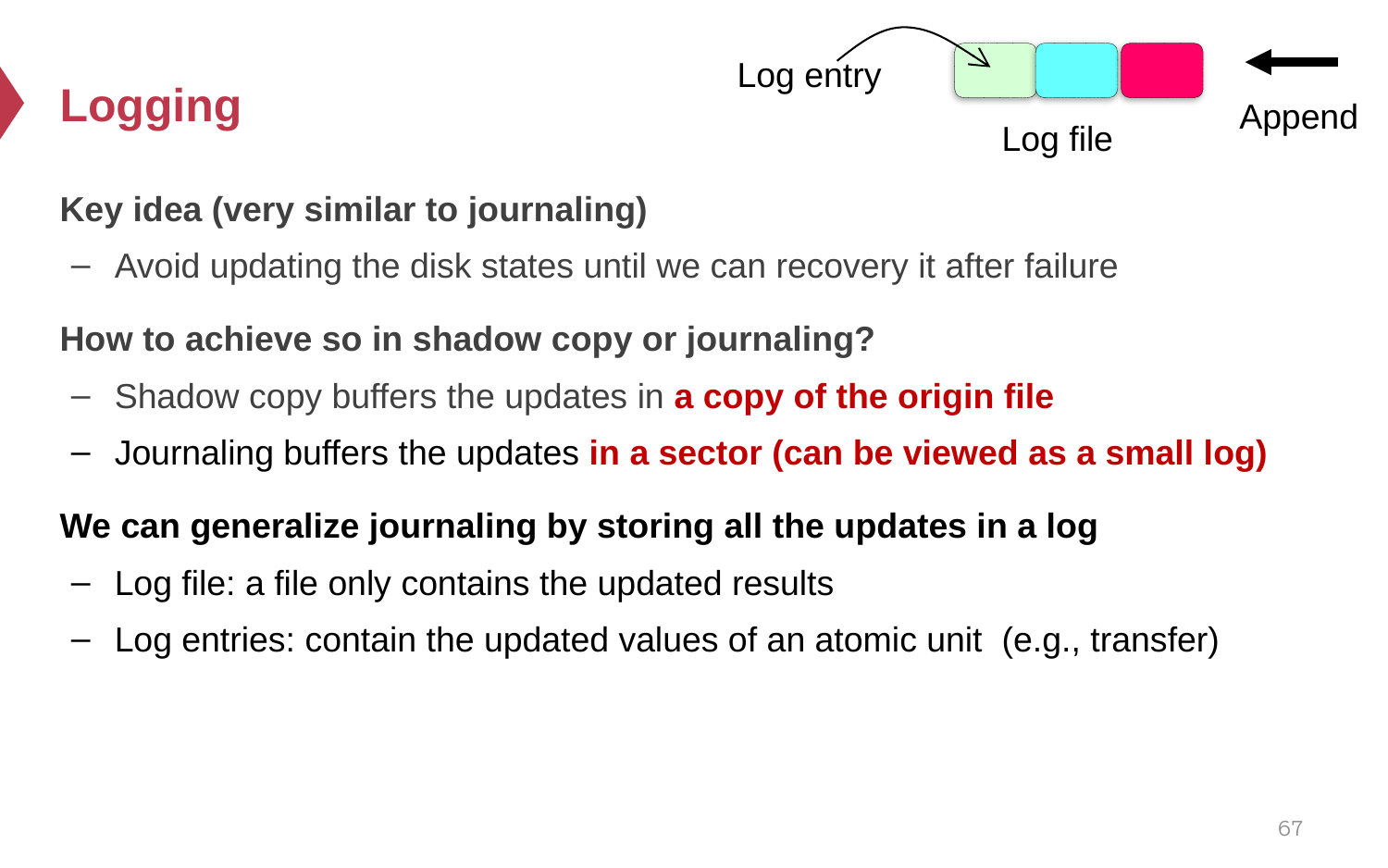

# Logging

Log entry
Append
Log file
Key idea (very similar to journaling)
Avoid updating the disk states until we can recovery it after failure
How to achieve so in shadow copy or journaling?
Shadow copy buffers the updates in a copy of the origin file
Journaling buffers the updates in a sector (can be viewed as a small log)
We can generalize journaling by storing all the updates in a log
Log file: a file only contains the updated results
Log entries: contain the updated values of an atomic unit  (e.g., transfer)
67